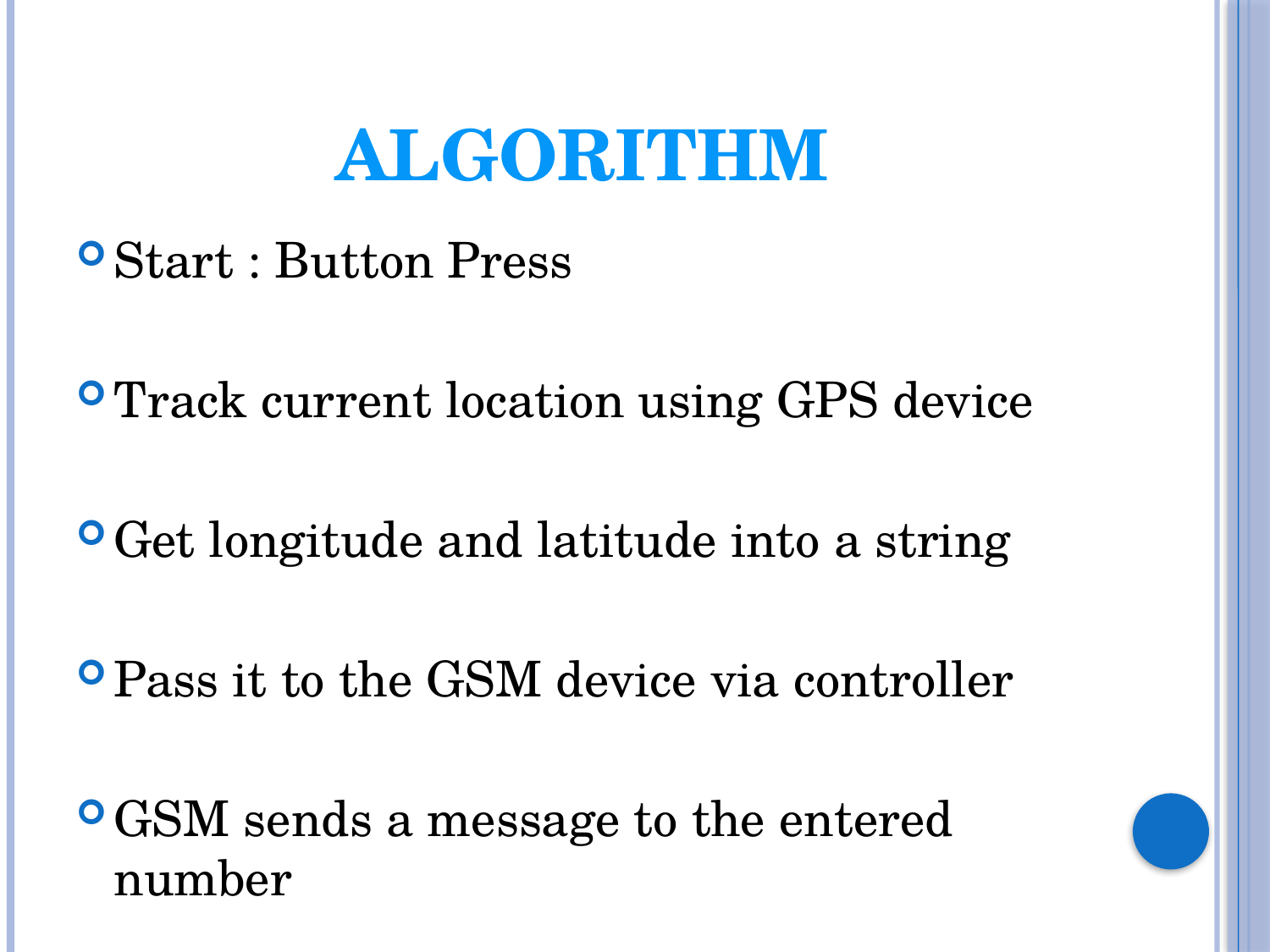

# ALGORITHM
Start : Button Press

Track current location using GPS device

Get longitude and latitude into a string

Pass it to the GSM device via controller

GSM sends a message to the entered number